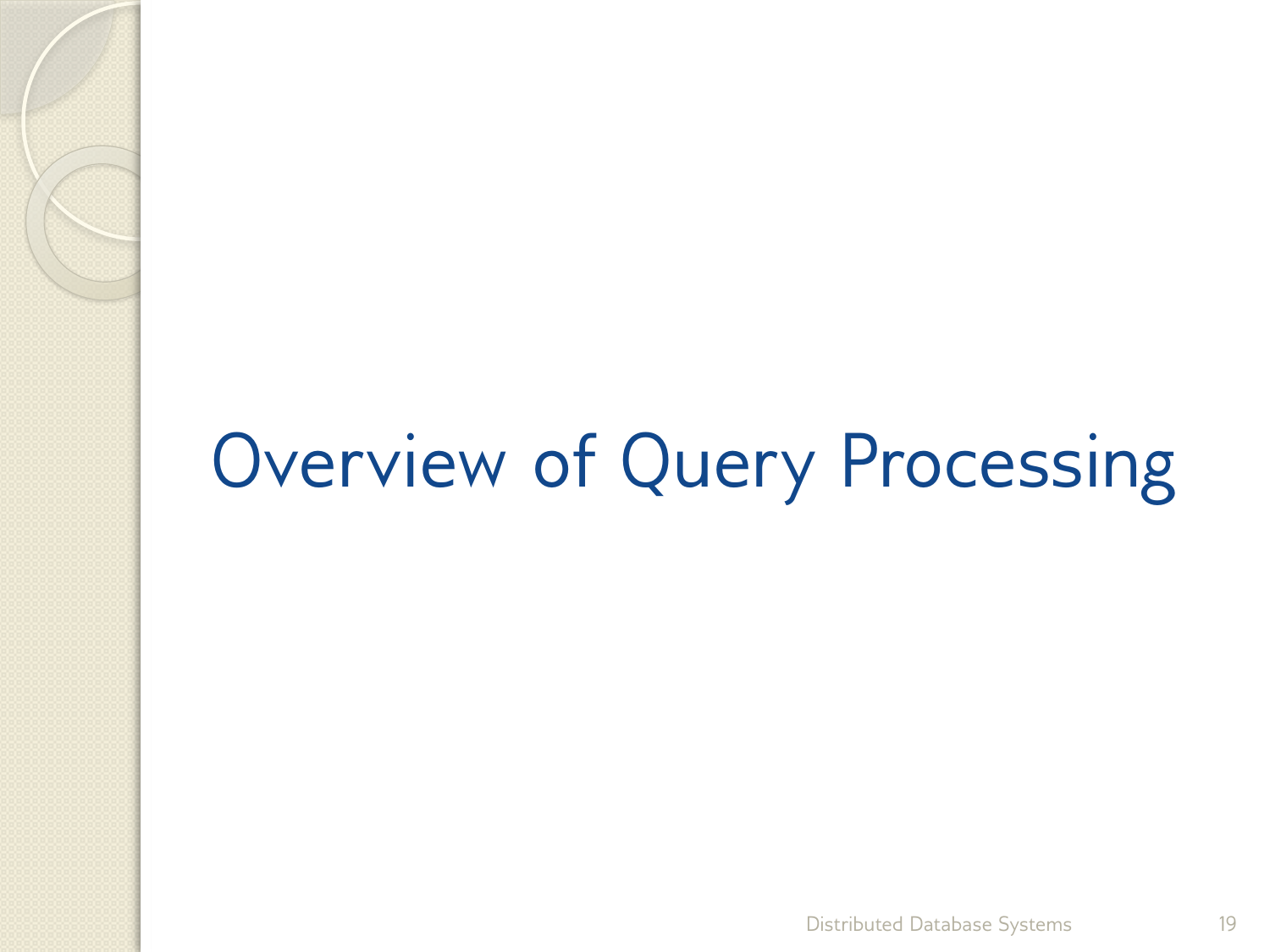

# Overview of Query Processing
Distributed Database Systems
19